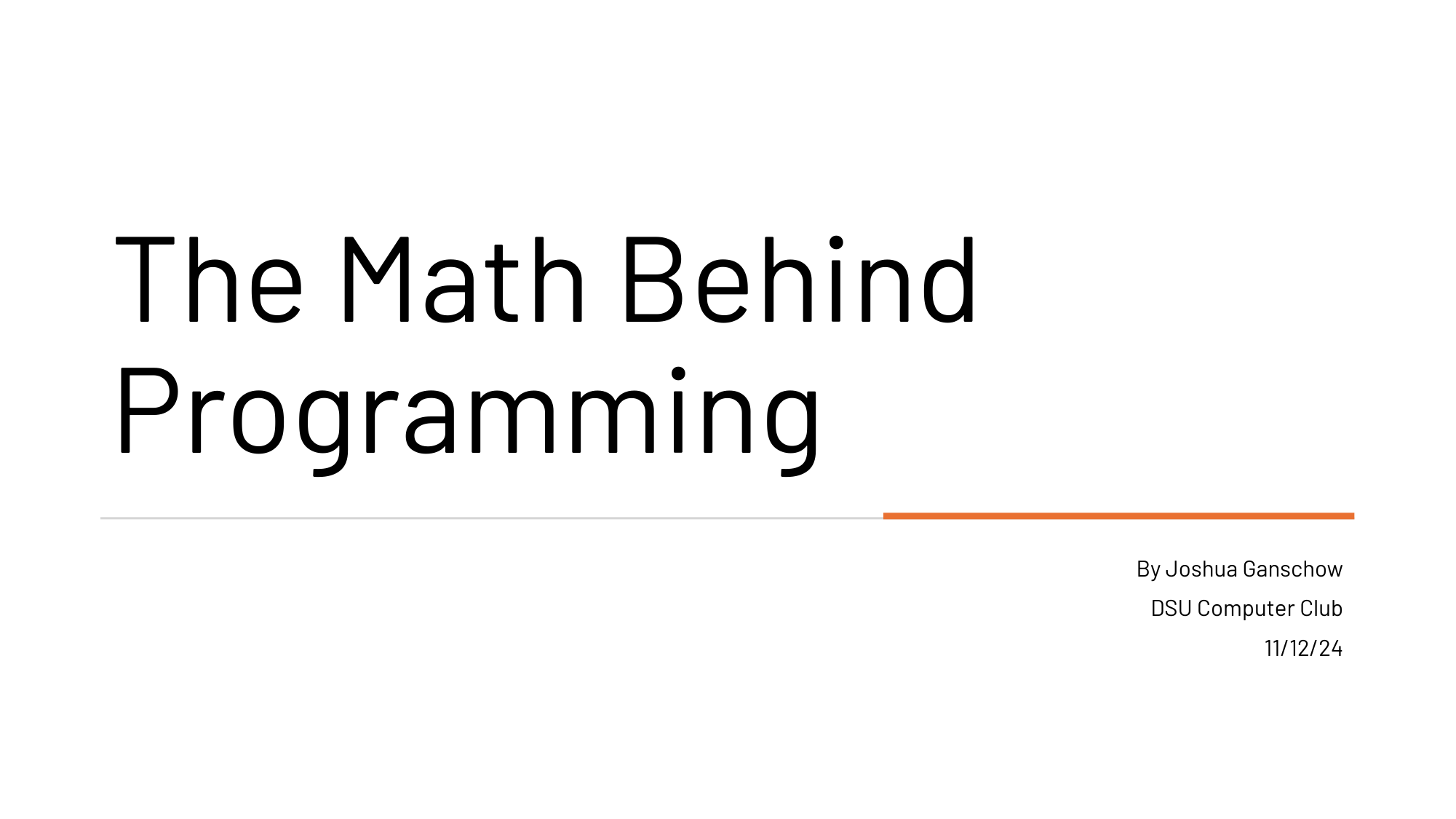

# The Math Behind Programming

By Joshua Ganschow
DSU Computer Club
11/12/24